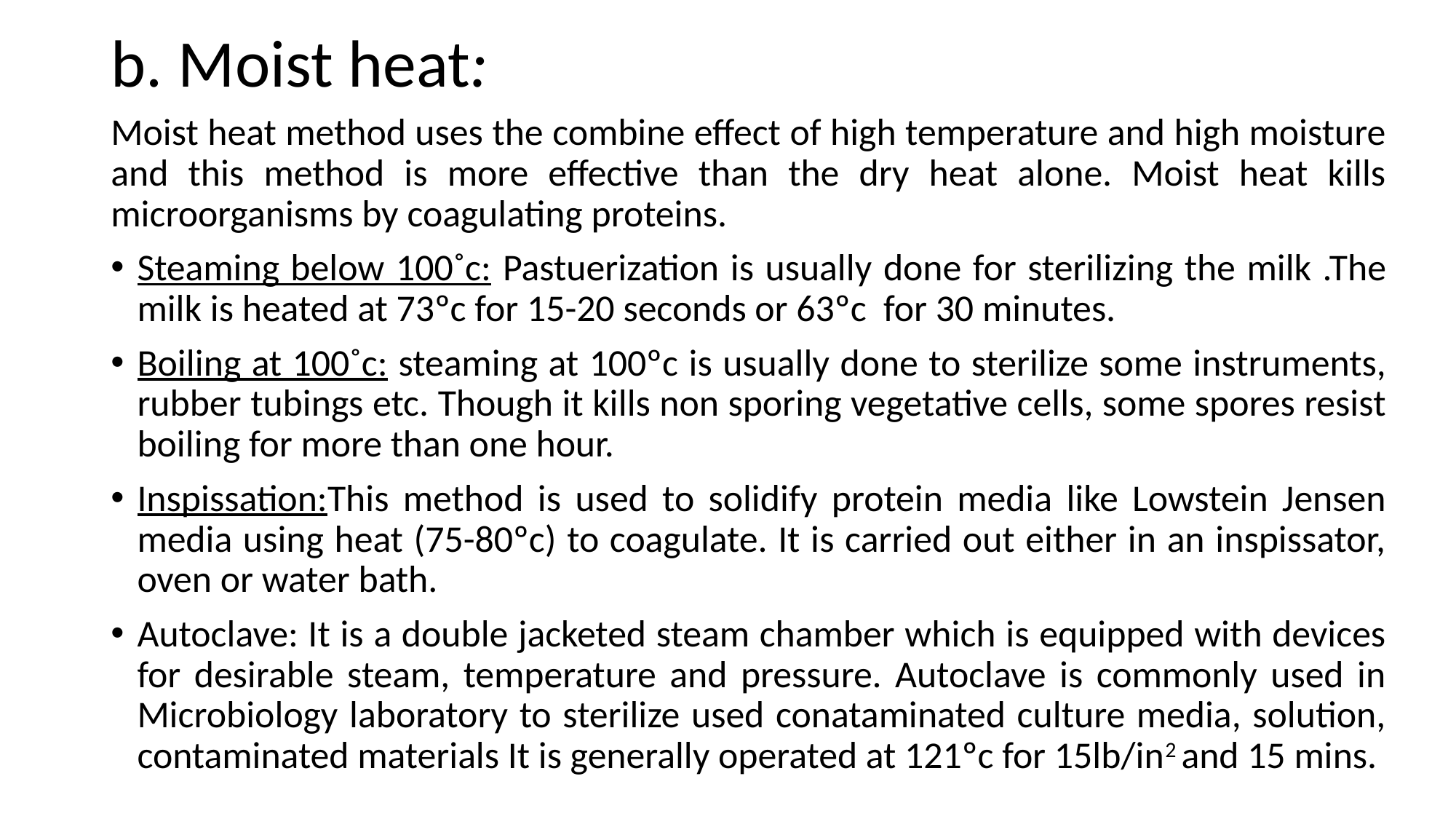

# b. Moist heat:
Moist heat method uses the combine effect of high temperature and high moisture and this method is more effective than the dry heat alone. Moist heat kills microorganisms by coagulating proteins.
Steaming below 100˚c: Pastuerization is usually done for sterilizing the milk .The milk is heated at 73ºc for 15-20 seconds or 63ºc  for 30 minutes.
Boiling at 100˚c: steaming at 100ºc is usually done to sterilize some instruments, rubber tubings etc. Though it kills non sporing vegetative cells, some spores resist boiling for more than one hour.
Inspissation:This method is used to solidify protein media like Lowstein Jensen media using heat (75-80ºc) to coagulate. It is carried out either in an inspissator, oven or water bath.
Autoclave: It is a double jacketed steam chamber which is equipped with devices for desirable steam, temperature and pressure. Autoclave is commonly used in Microbiology laboratory to sterilize used conataminated culture media, solution, contaminated materials It is generally operated at 121ºc for 15lb/in2 and 15 mins.